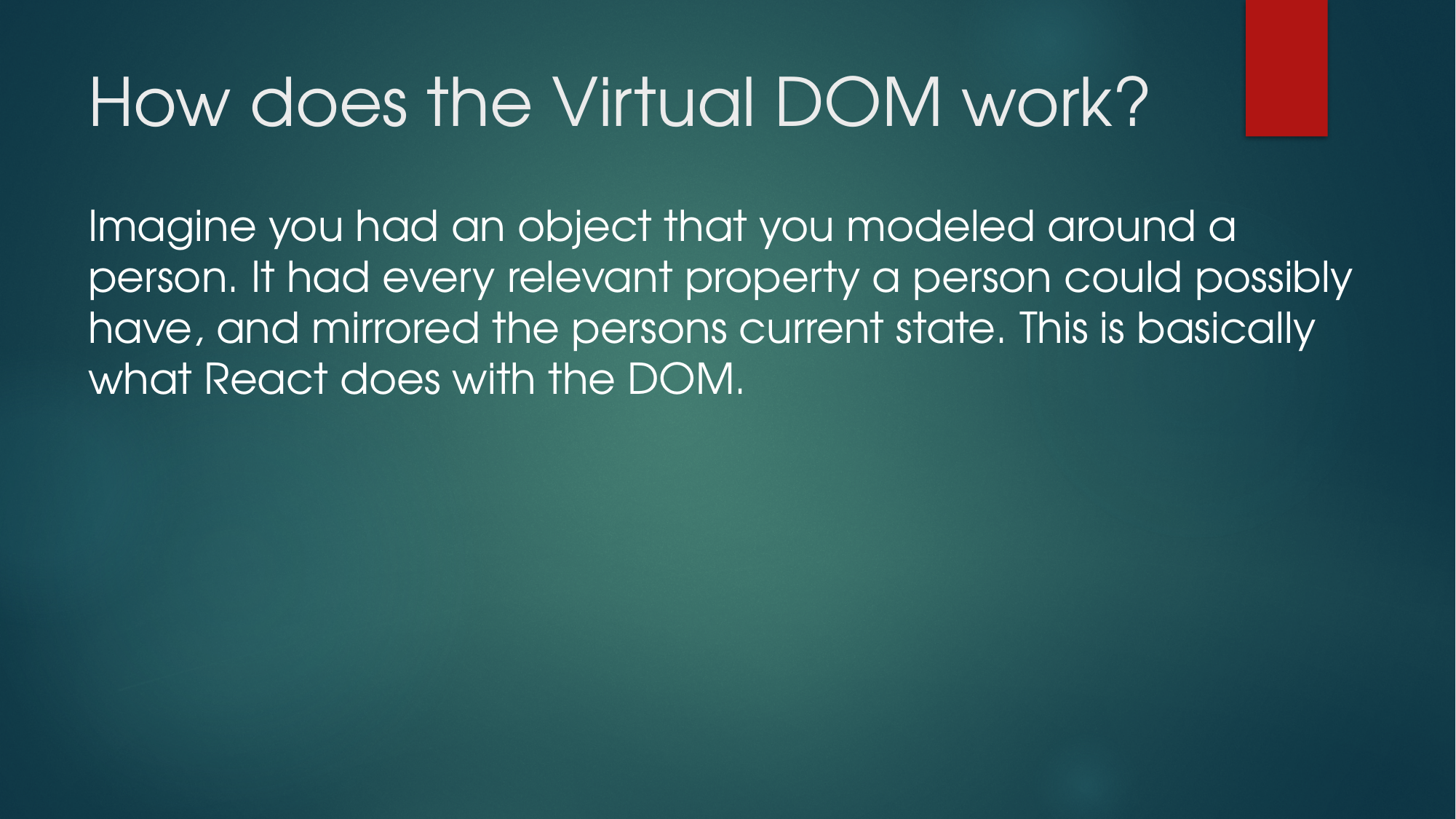

# How does the Virtual DOM work?
Imagine you had an object that you modeled around a person. It had every relevant property a person could possibly have, and mirrored the persons current state. This is basically what React does with the DOM.